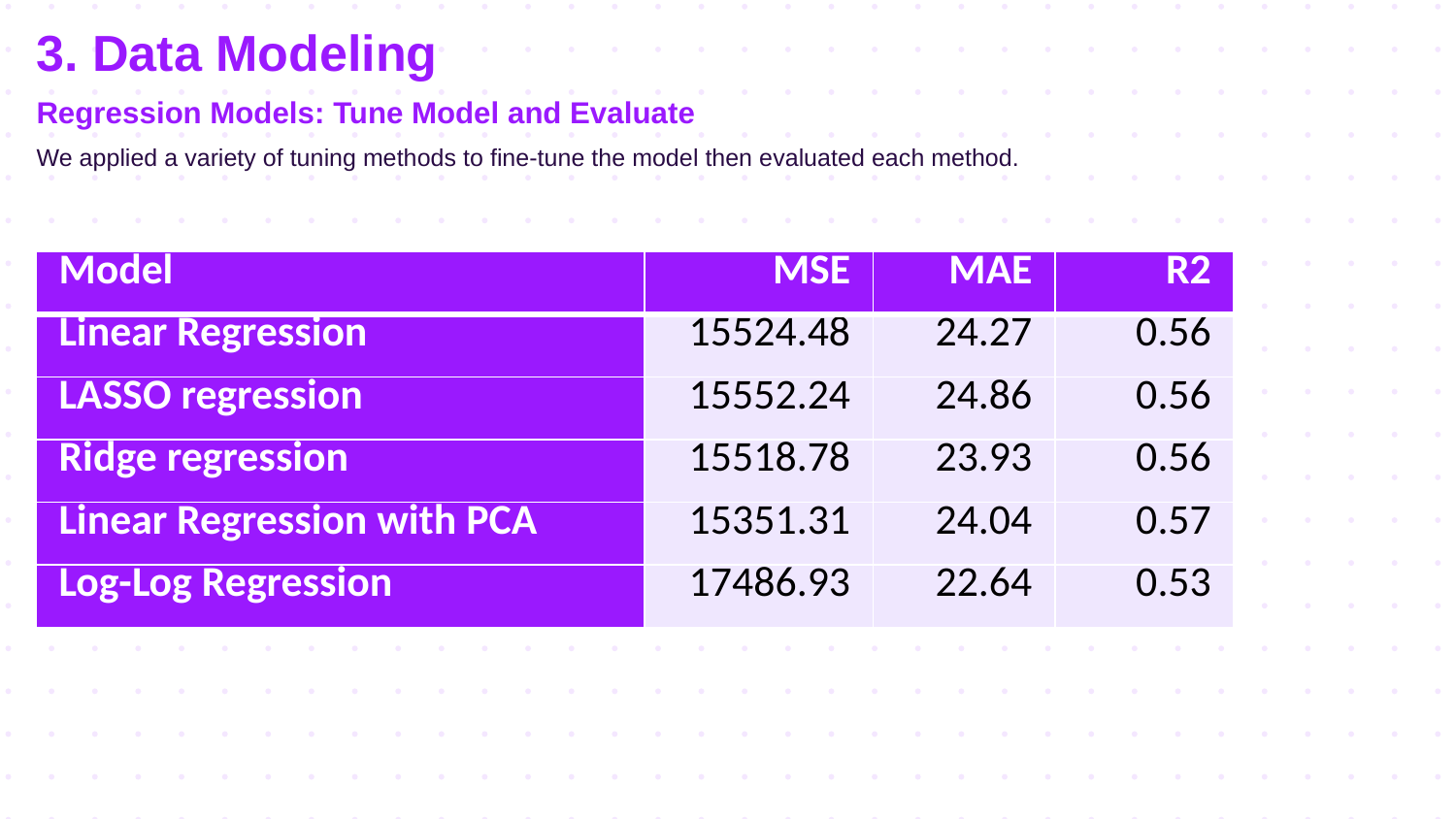

3. Data Modeling
Regression Models: Tune Model and Evaluate
We applied a variety of tuning methods to fine-tune the model then evaluated each method.
| Model | MSE | MAE | R2 |
| --- | --- | --- | --- |
| Linear Regression | 15524.48 | 24.27 | 0.56 |
| LASSO regression | 15552.24 | 24.86 | 0.56 |
| Ridge regression | 15518.78 | 23.93 | 0.56 |
| Linear Regression with PCA | 15351.31 | 24.04 | 0.57 |
| Log-Log Regression | 17486.93 | 22.64 | 0.53 |